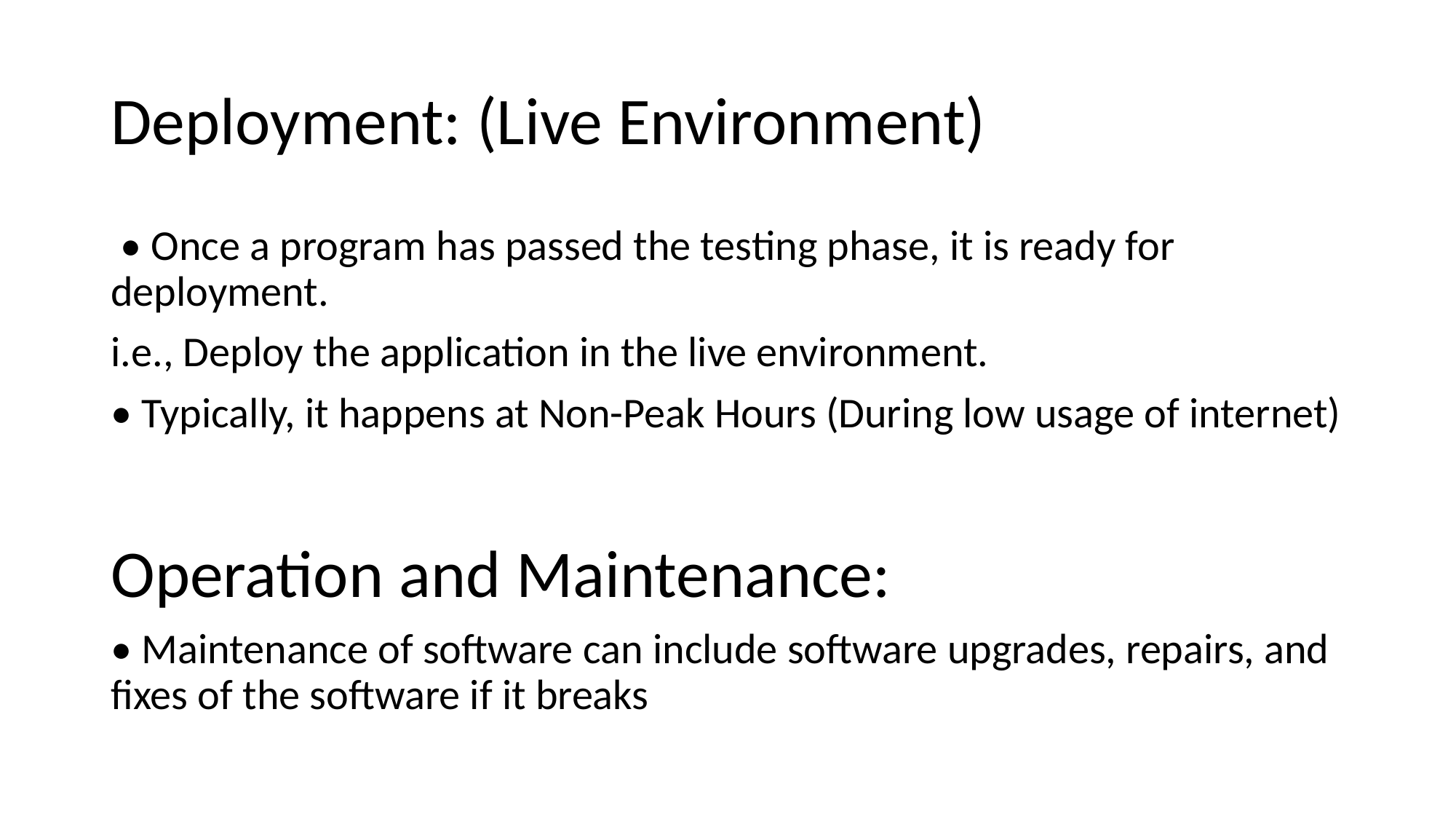

# Deployment: (Live Environment)
 • Once a program has passed the testing phase, it is ready for deployment.
i.e., Deploy the application in the live environment.
• Typically, it happens at Non-Peak Hours (During low usage of internet)

Operation and Maintenance:
• Maintenance of software can include software upgrades, repairs, and fixes of the software if it breaks